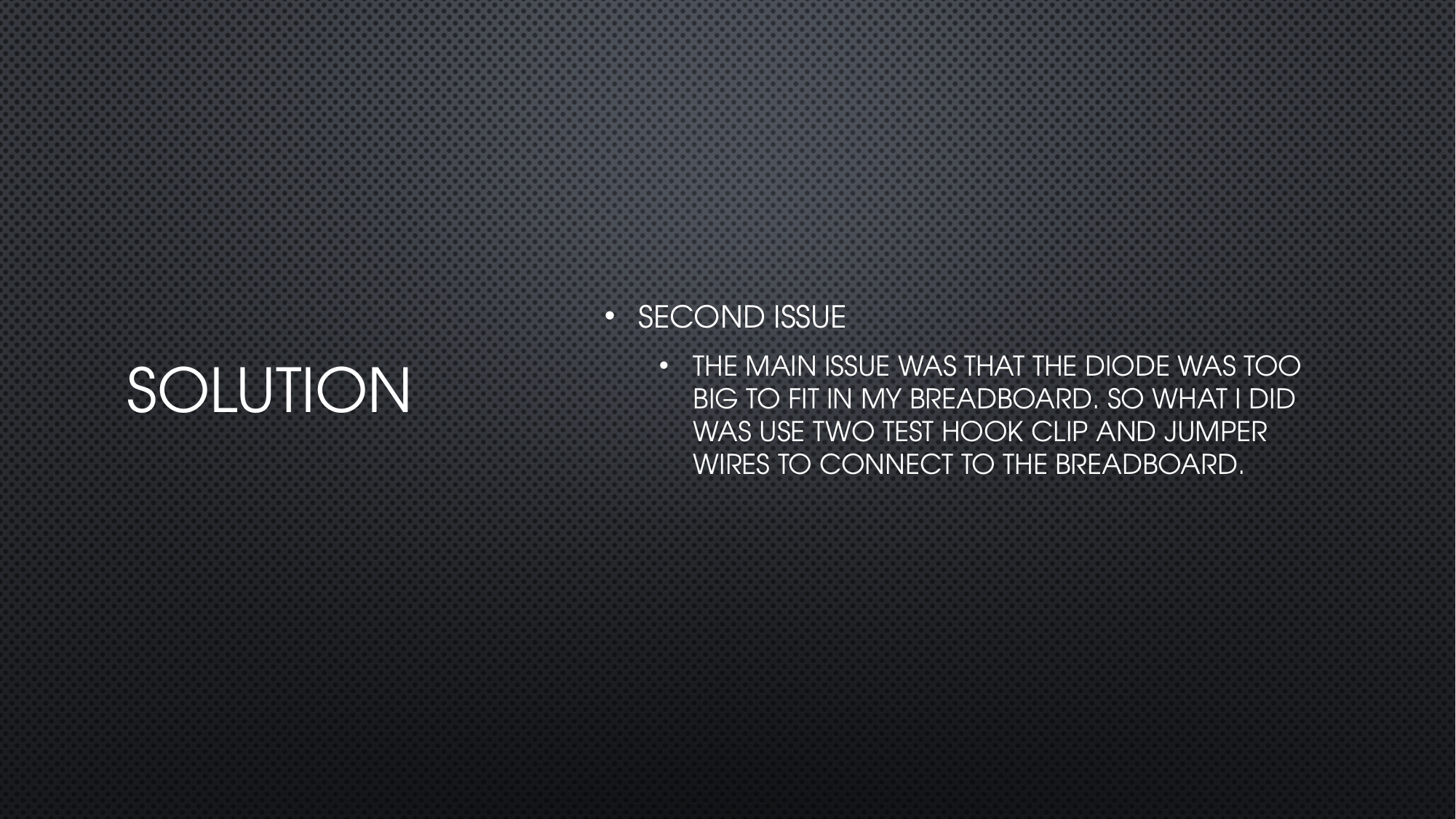

# Solution
Second Issue
The main issue was that the diode was too big to fit in my breadboard. So what I did was use two test hook clip and jumper wires to connect to the breadboard.